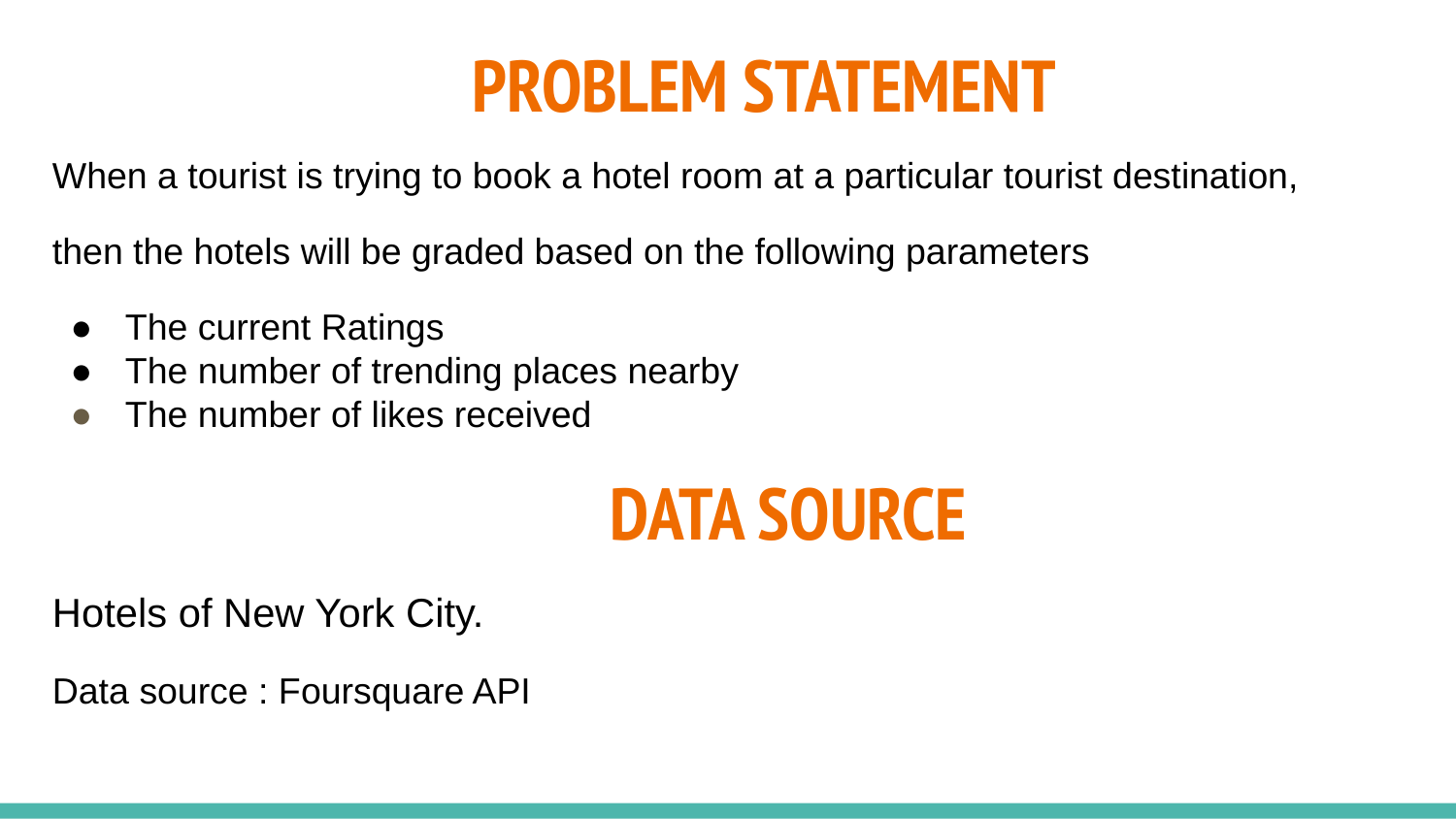

# PROBLEM STATEMENT
When a tourist is trying to book a hotel room at a particular tourist destination,
then the hotels will be graded based on the following parameters
The current Ratings
The number of trending places nearby
The number of likes received
	DATA SOURCE
Hotels of New York City.
Data source : Foursquare API